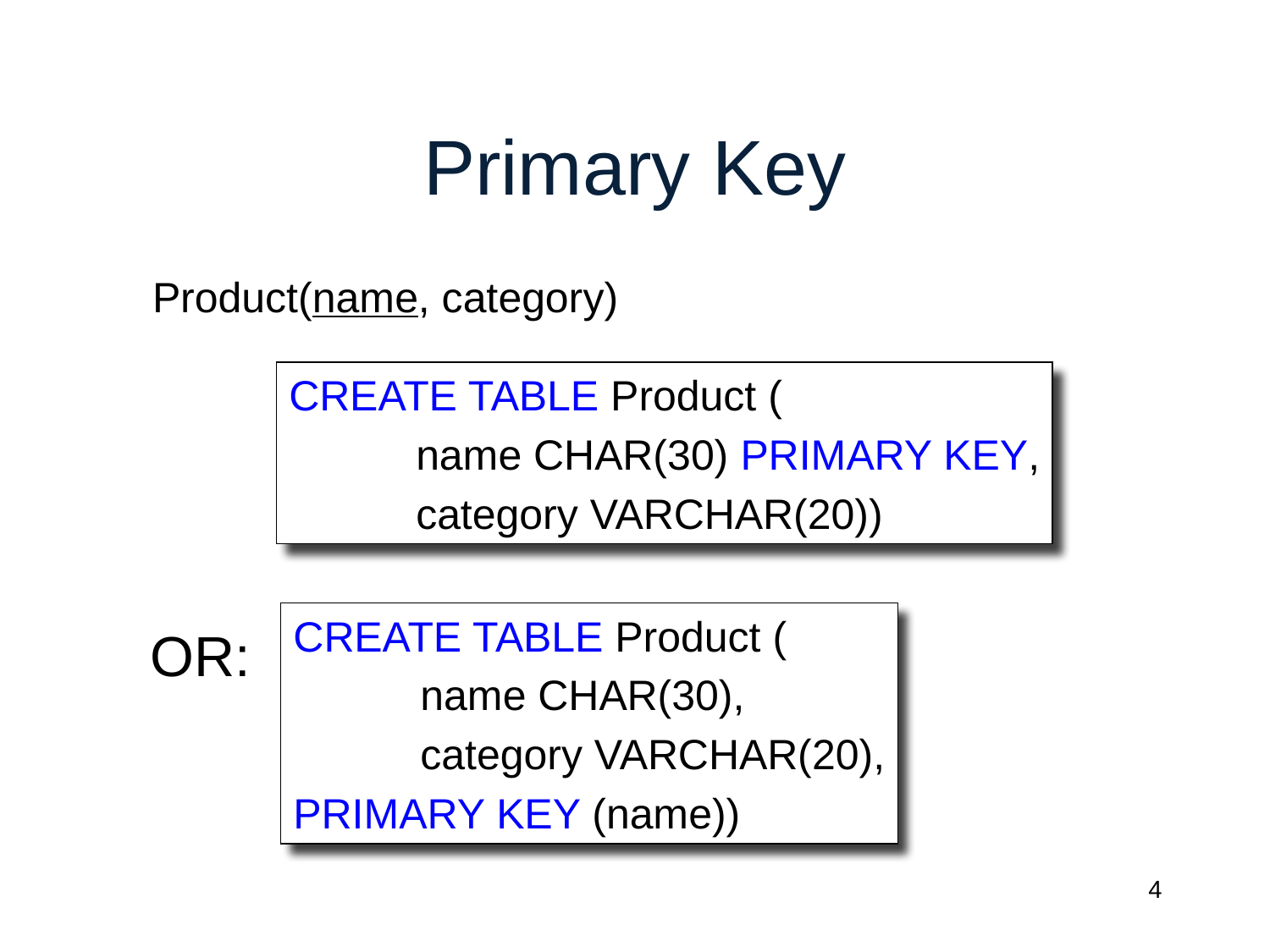

# Primary Key
Product(name, category)
CREATE TABLE Product (
	name CHAR(30) PRIMARY KEY,
	category VARCHAR(20))
CREATE TABLE Product (
	name CHAR(30),
	category VARCHAR(20),
PRIMARY KEY (name))
OR:
4